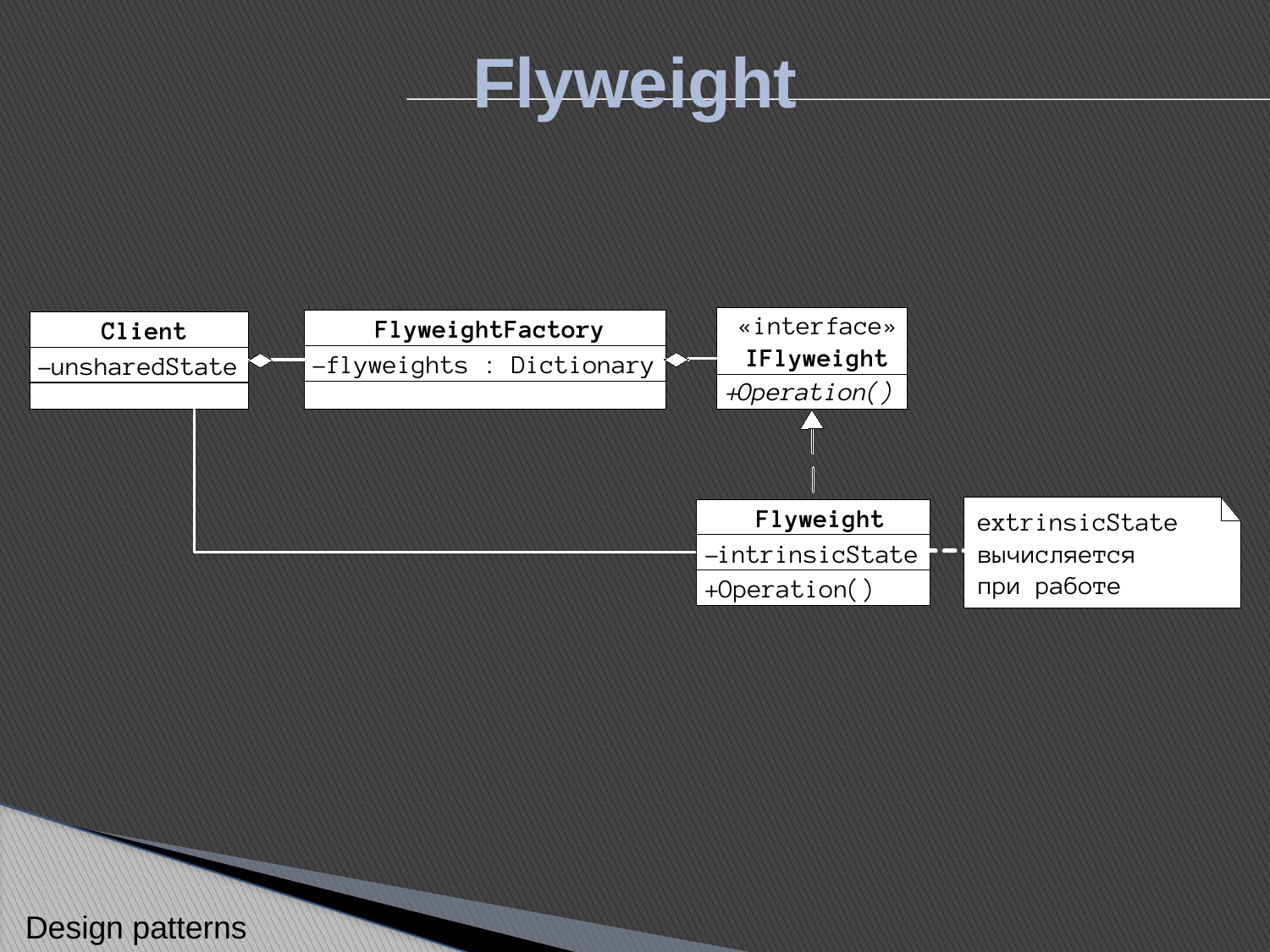

Flyweight

«interface»

FlyweightFactory

Client
IFlyweight

-
flyweights
:
Dictionary
-
unsharedState

+
Operation
()

Flyweight
extrinsicState

-
intrinsicState
вычисляется

при работе

+
Operation
()
Design patterns